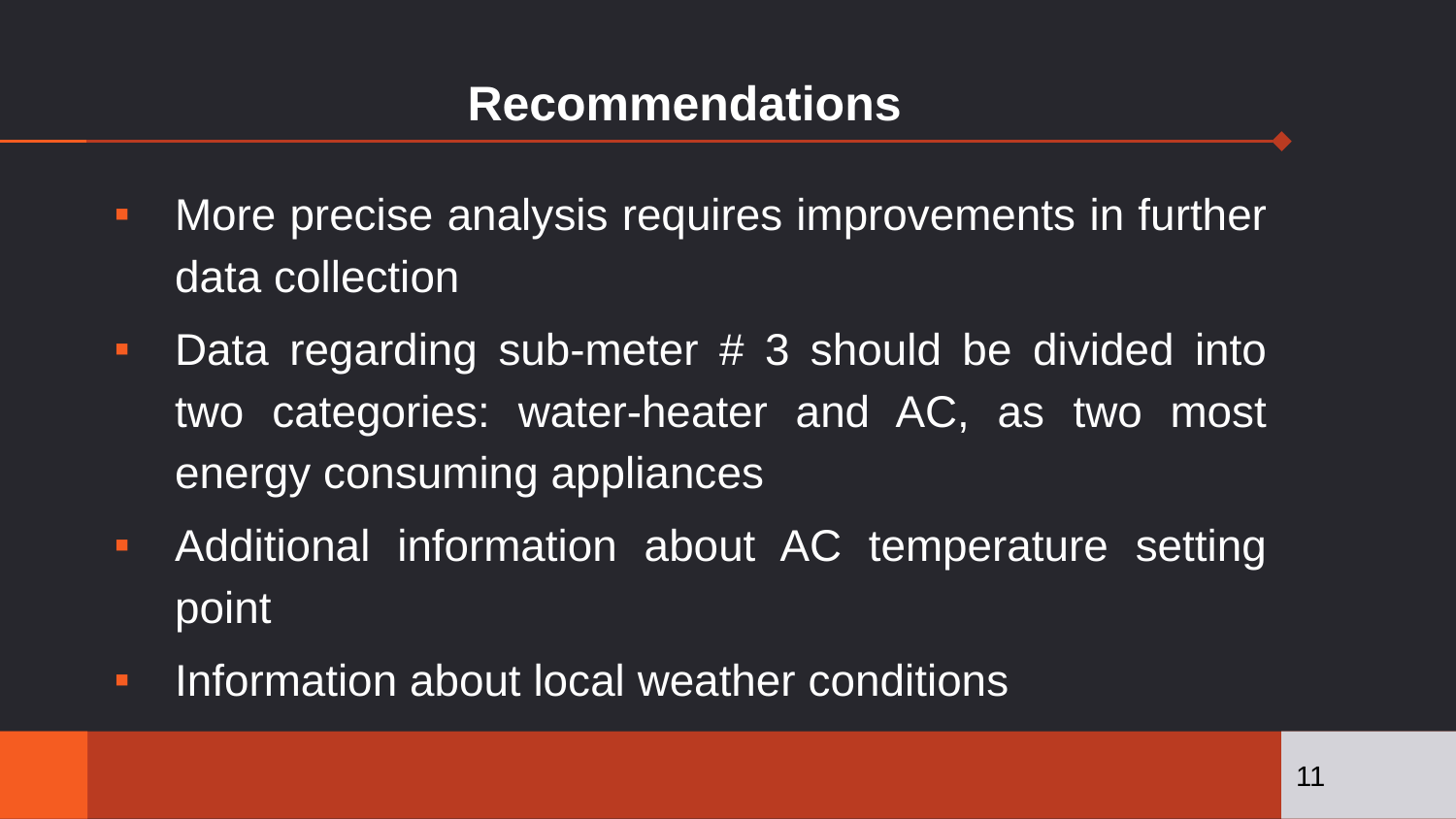

# Recommendations
More precise analysis requires improvements in further data collection
Data regarding sub-meter # 3 should be divided into two categories: water-heater and AC, as two most energy consuming appliances
Additional information about AC temperature setting point
Information about local weather conditions

11